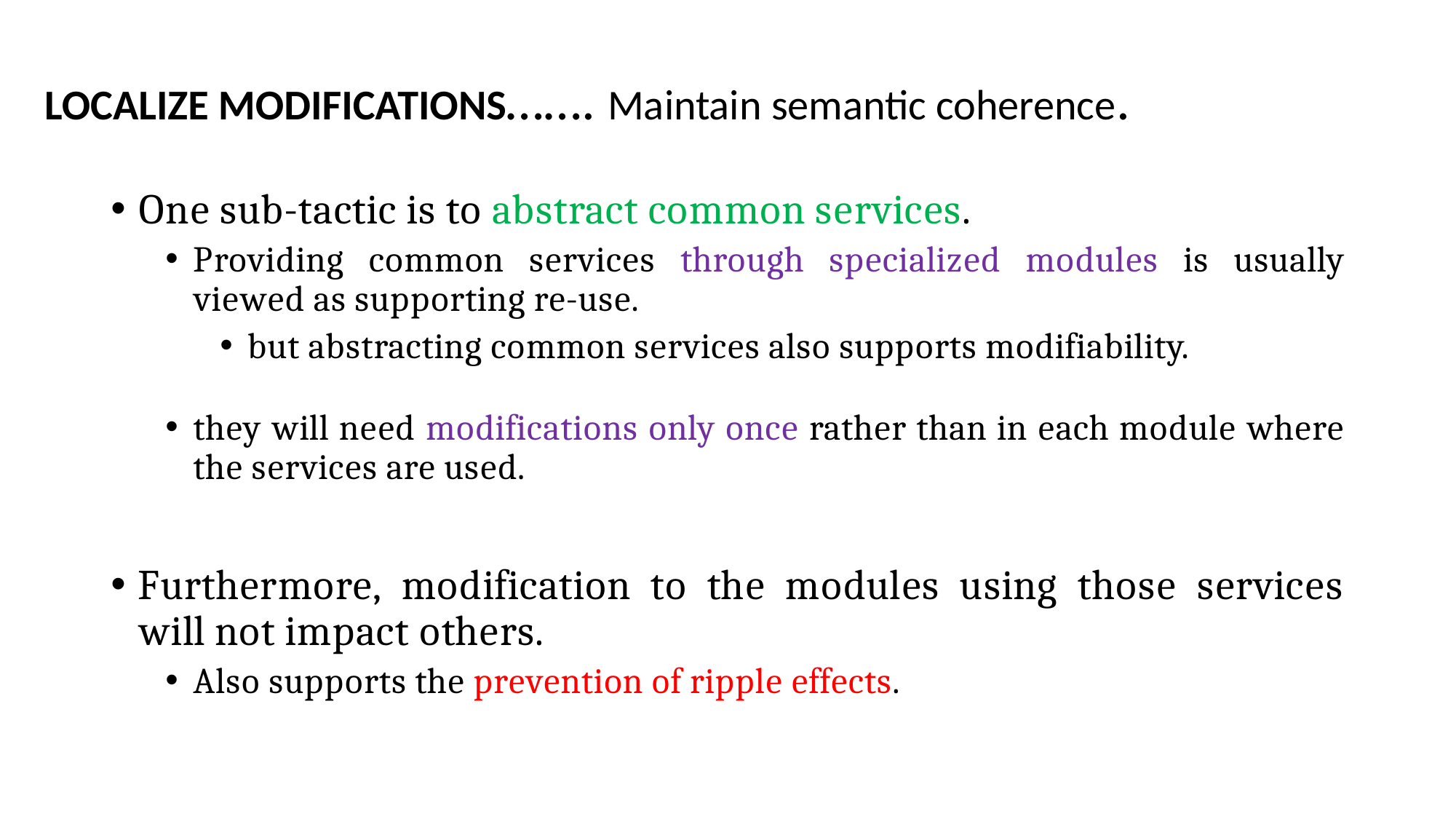

# LOCALIZE MODIFICATIONS……. Maintain semantic coherence.
One sub-tactic is to abstract common services.
Providing common services through specialized modules is usually viewed as supporting re-use.
but abstracting common services also supports modifiability.

they will need modifications only once rather than in each module where the services are used.

Furthermore, modification to the modules using those services will not impact others.
Also supports the prevention of ripple effects.